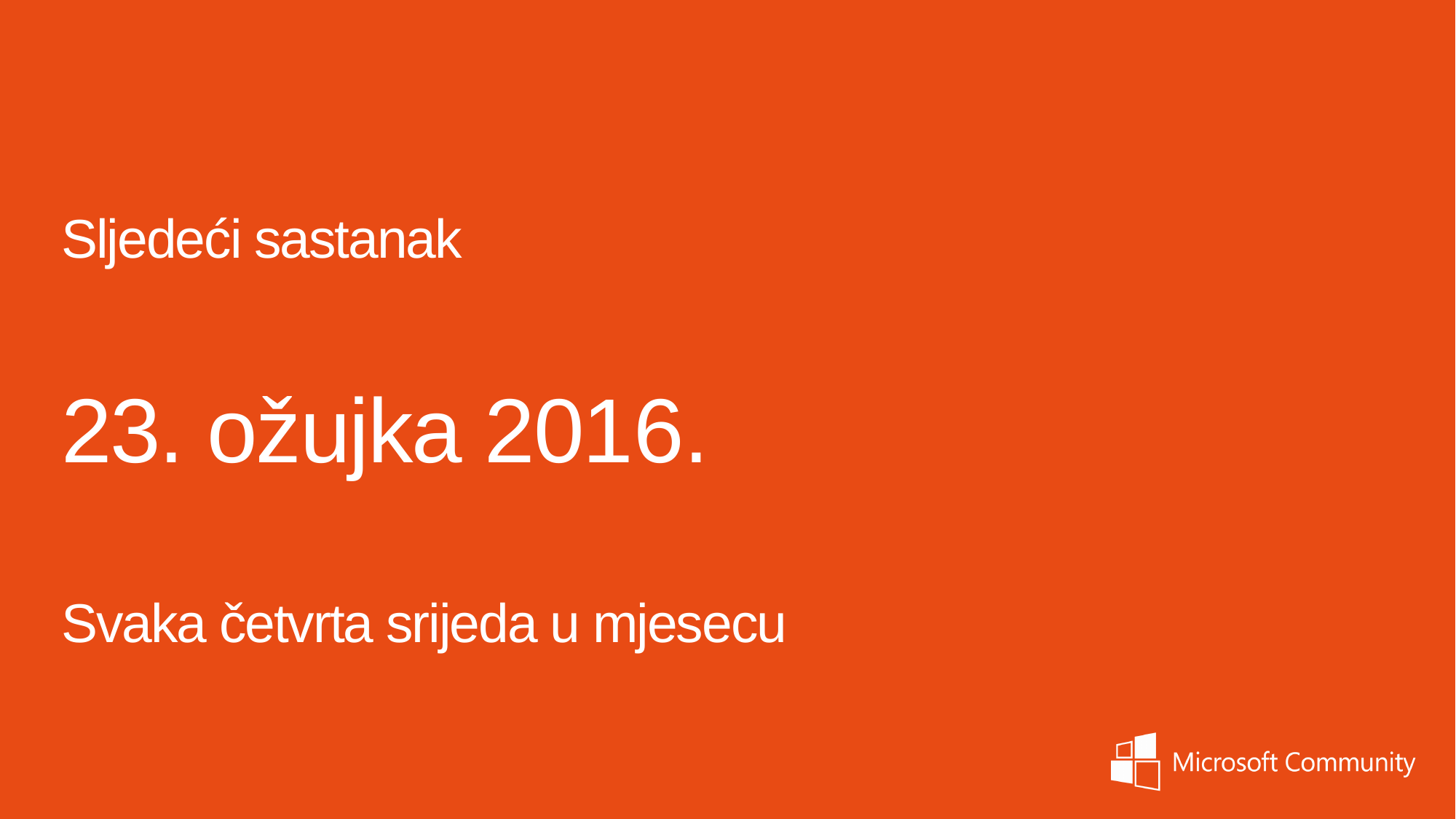

Sljedeći sastanak

23. ožujka 2016.

Svaka četvrta srijeda u mjesecu